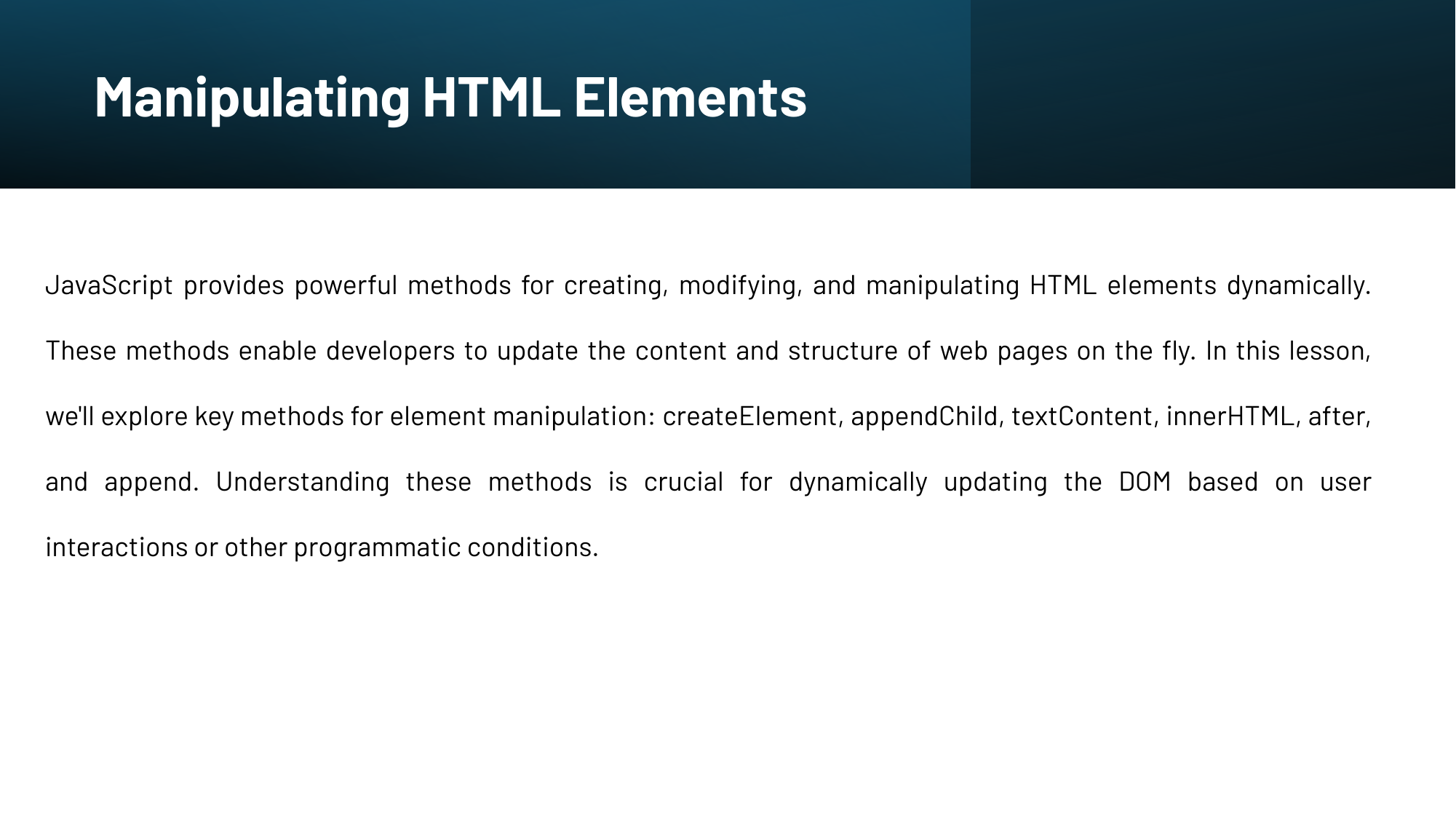

# Manipulating HTML Elements
JavaScript provides powerful methods for creating, modifying, and manipulating HTML elements dynamically. These methods enable developers to update the content and structure of web pages on the fly. In this lesson, we'll explore key methods for element manipulation: createElement, appendChild, textContent, innerHTML, after, and append. Understanding these methods is crucial for dynamically updating the DOM based on user interactions or other programmatic conditions.